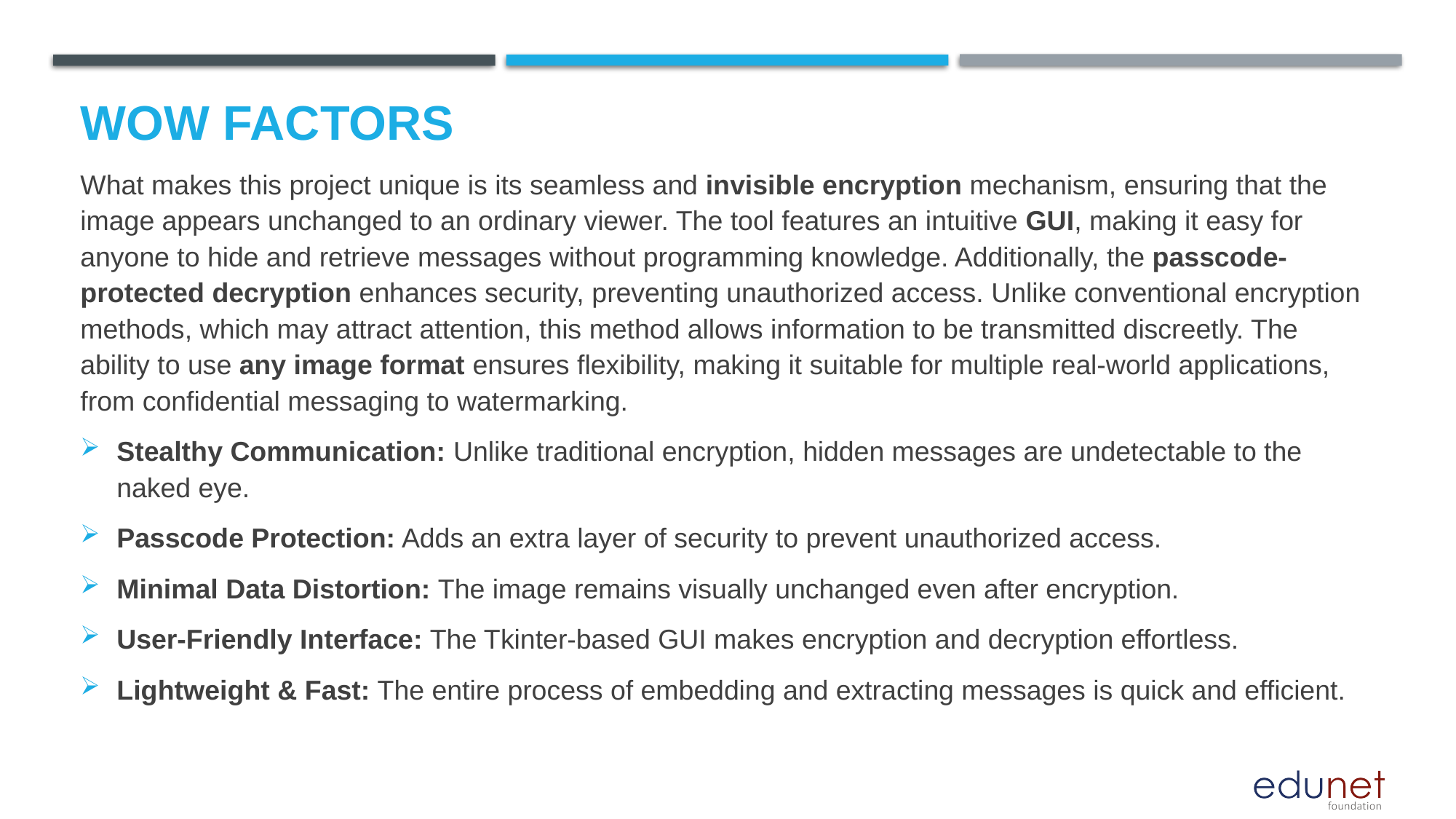

# Wow factors
What makes this project unique is its seamless and invisible encryption mechanism, ensuring that the image appears unchanged to an ordinary viewer. The tool features an intuitive GUI, making it easy for anyone to hide and retrieve messages without programming knowledge. Additionally, the passcode-protected decryption enhances security, preventing unauthorized access. Unlike conventional encryption methods, which may attract attention, this method allows information to be transmitted discreetly. The ability to use any image format ensures flexibility, making it suitable for multiple real-world applications, from confidential messaging to watermarking.
Stealthy Communication: Unlike traditional encryption, hidden messages are undetectable to the naked eye.
Passcode Protection: Adds an extra layer of security to prevent unauthorized access.
Minimal Data Distortion: The image remains visually unchanged even after encryption.
User-Friendly Interface: The Tkinter-based GUI makes encryption and decryption effortless.
Lightweight & Fast: The entire process of embedding and extracting messages is quick and efficient.